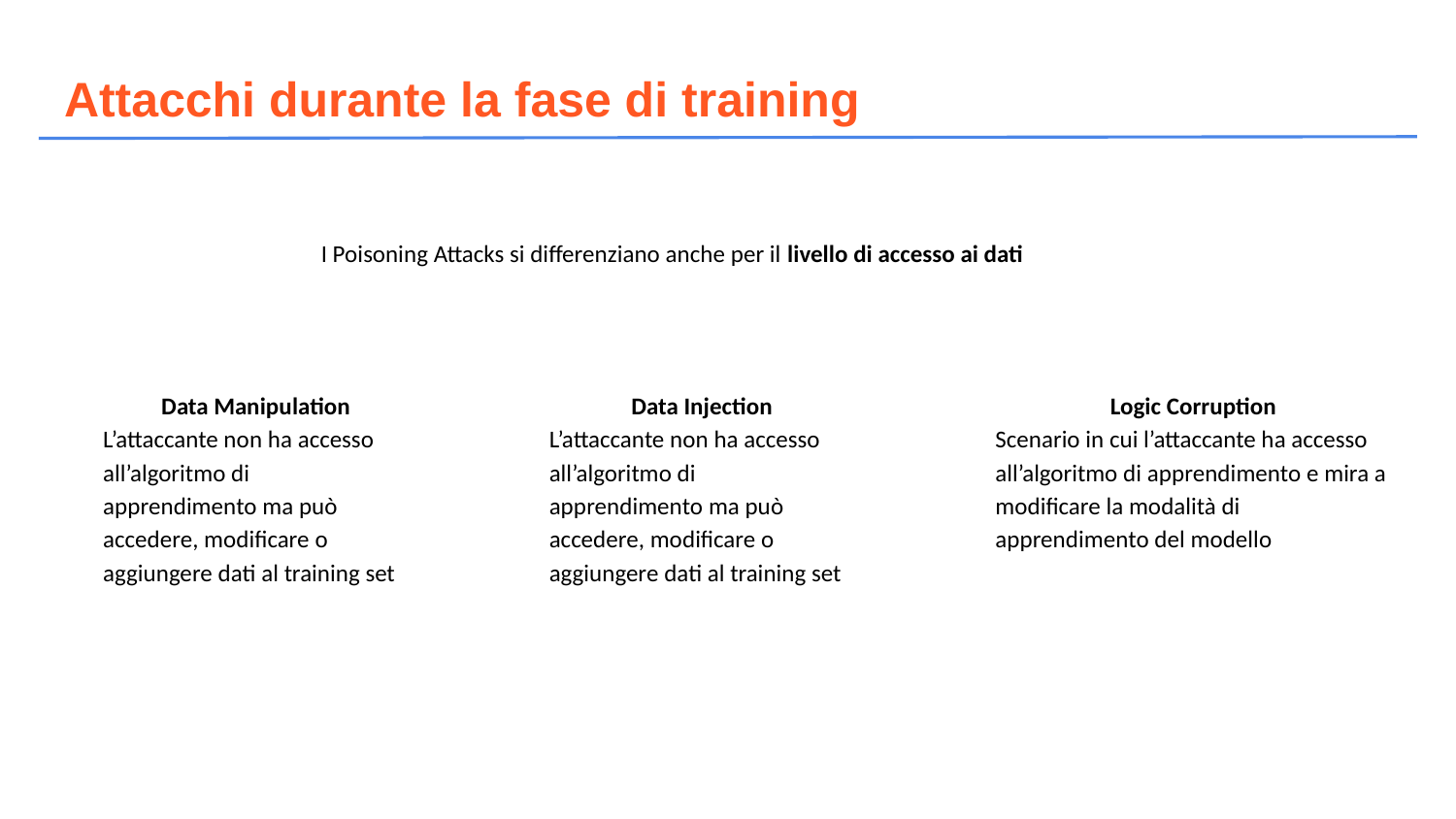

# Attacchi durante la fase di training
I Poisoning Attacks si differenziano anche per il livello di accesso ai dati

​​

Data Manipulation
L’attaccante non ha accesso all’algoritmo di apprendimento ma può accedere, modificare o aggiungere dati al training set

​​

Data Injection
L’attaccante non ha accesso all’algoritmo di apprendimento ma può accedere, modificare o aggiungere dati al training set

​​

Logic Corruption
Scenario in cui l’attaccante ha accesso all’algoritmo di apprendimento e mira a modificare la modalità di apprendimento del modello

​​